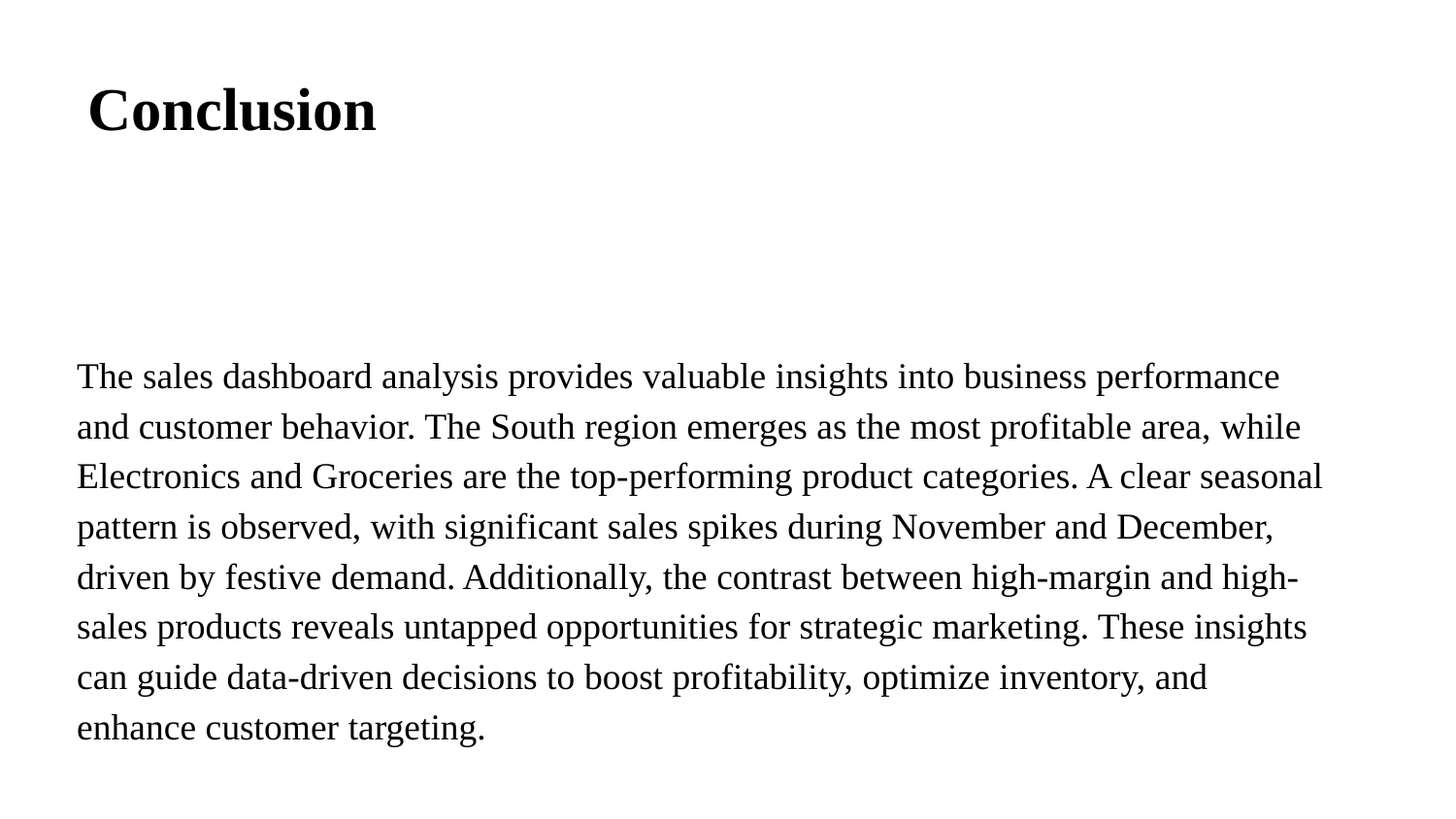

# Conclusion
The sales dashboard analysis provides valuable insights into business performance and customer behavior. The South region emerges as the most profitable area, while Electronics and Groceries are the top-performing product categories. A clear seasonal pattern is observed, with significant sales spikes during November and December, driven by festive demand. Additionally, the contrast between high-margin and high-sales products reveals untapped opportunities for strategic marketing. These insights can guide data-driven decisions to boost profitability, optimize inventory, and enhance customer targeting.